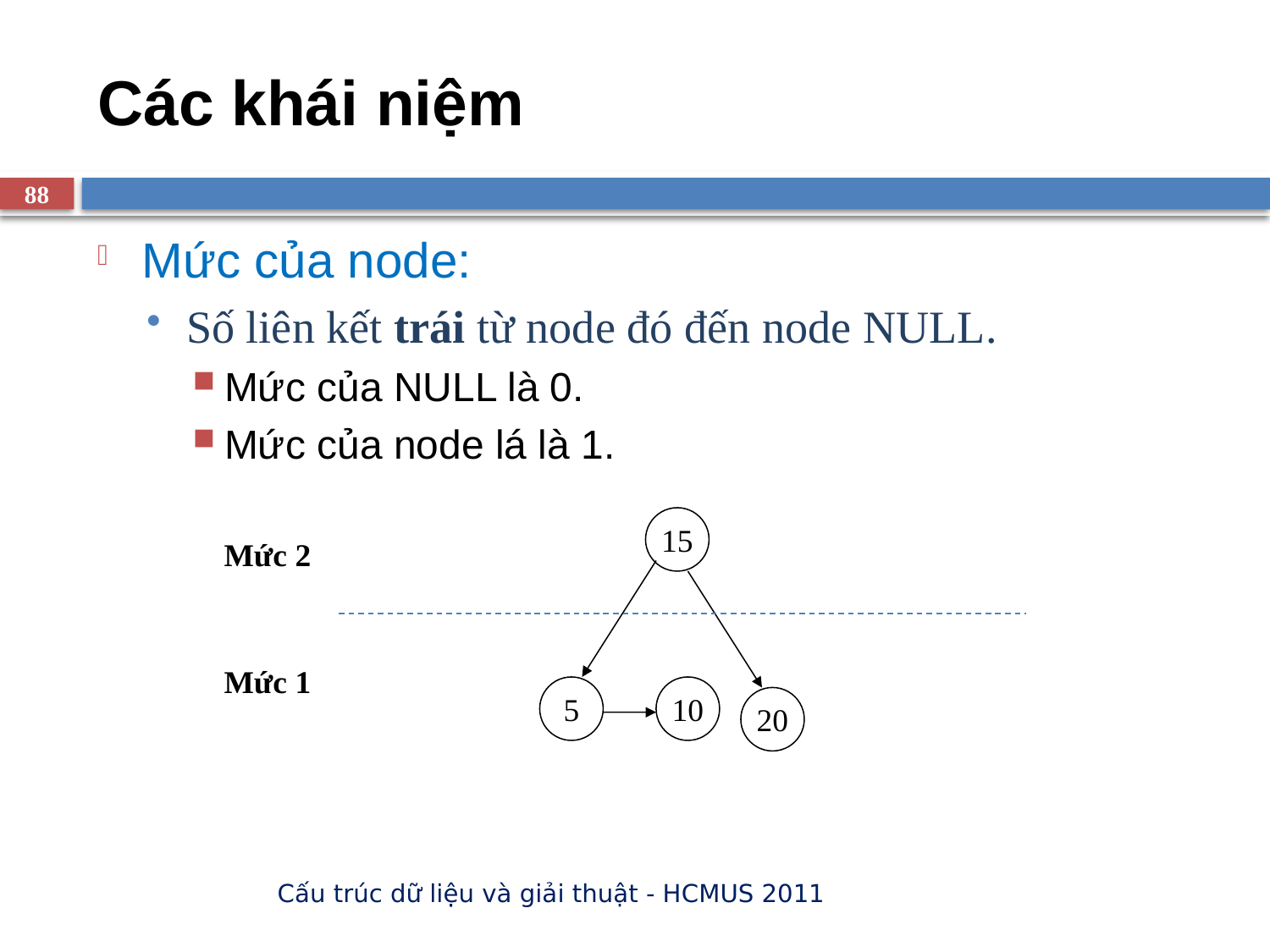

# Các khái niệm
88
Mức của node:
Số liên kết trái từ node đó đến node NULL.
Mức của NULL là 0.
Mức của node lá là 1.

15
Mức 2

Mức 1
5
10
20

Cấu trúc dữ liệu và giải thuật - HCMUS 2011